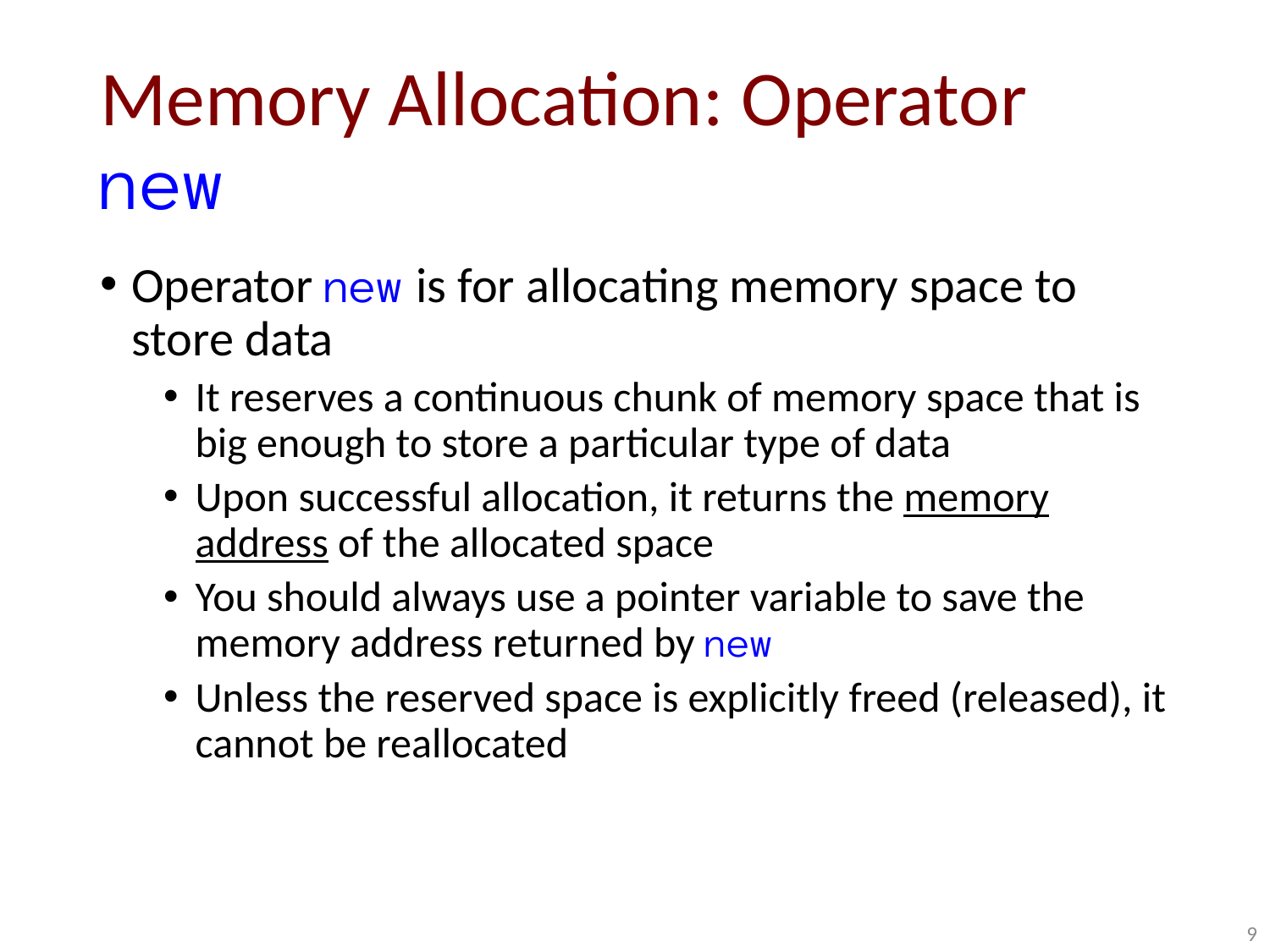

# Memory Allocation: Operator new
Operator new is for allocating memory space to store data
It reserves a continuous chunk of memory space that is big enough to store a particular type of data
Upon successful allocation, it returns the memory address of the allocated space
You should always use a pointer variable to save the memory address returned by new
Unless the reserved space is explicitly freed (released), it cannot be reallocated

9